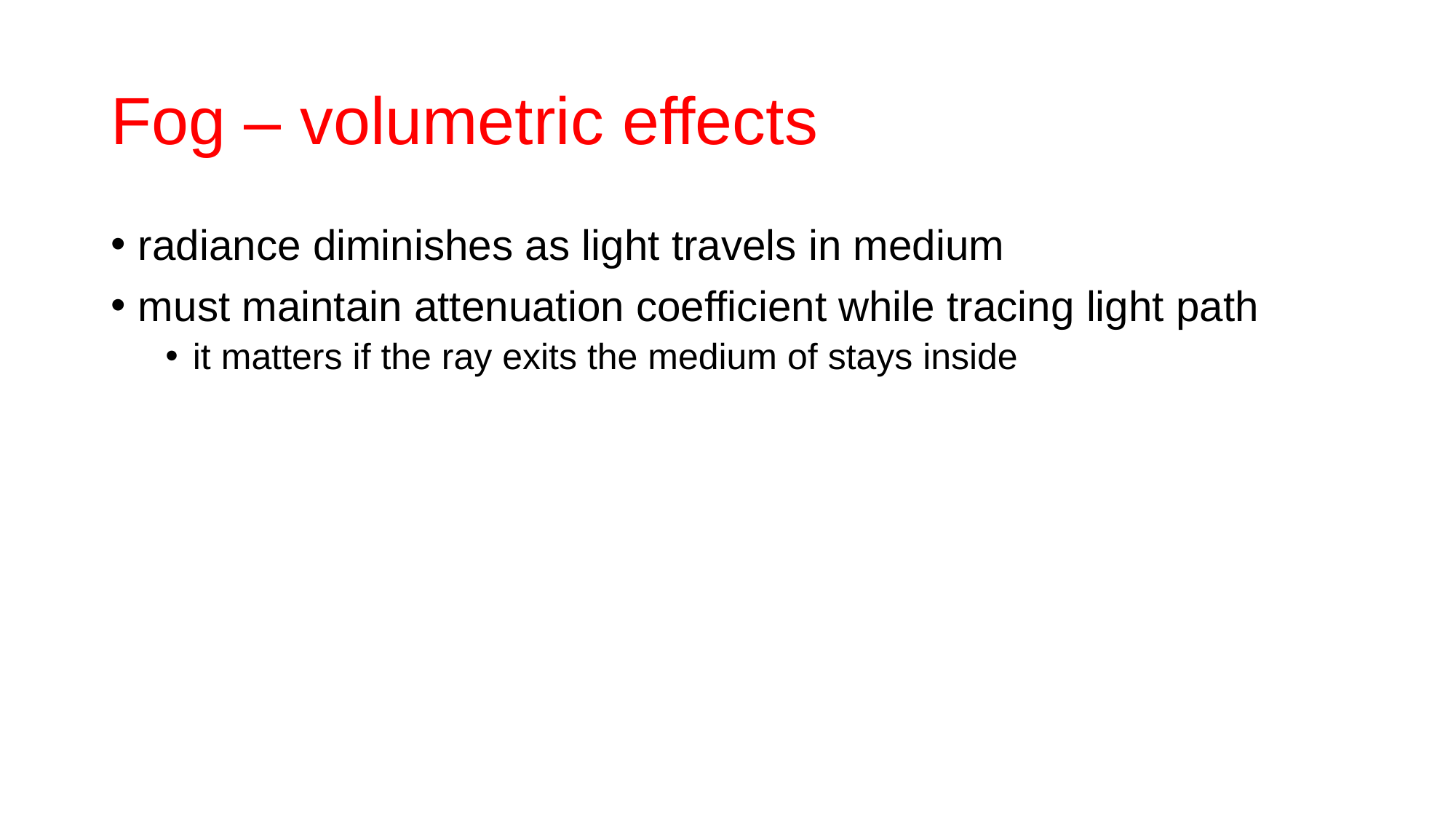

# Fog – volumetric effects
radiance diminishes as light travels in medium
must maintain attenuation coefficient while tracing light path
it matters if the ray exits the medium of stays inside